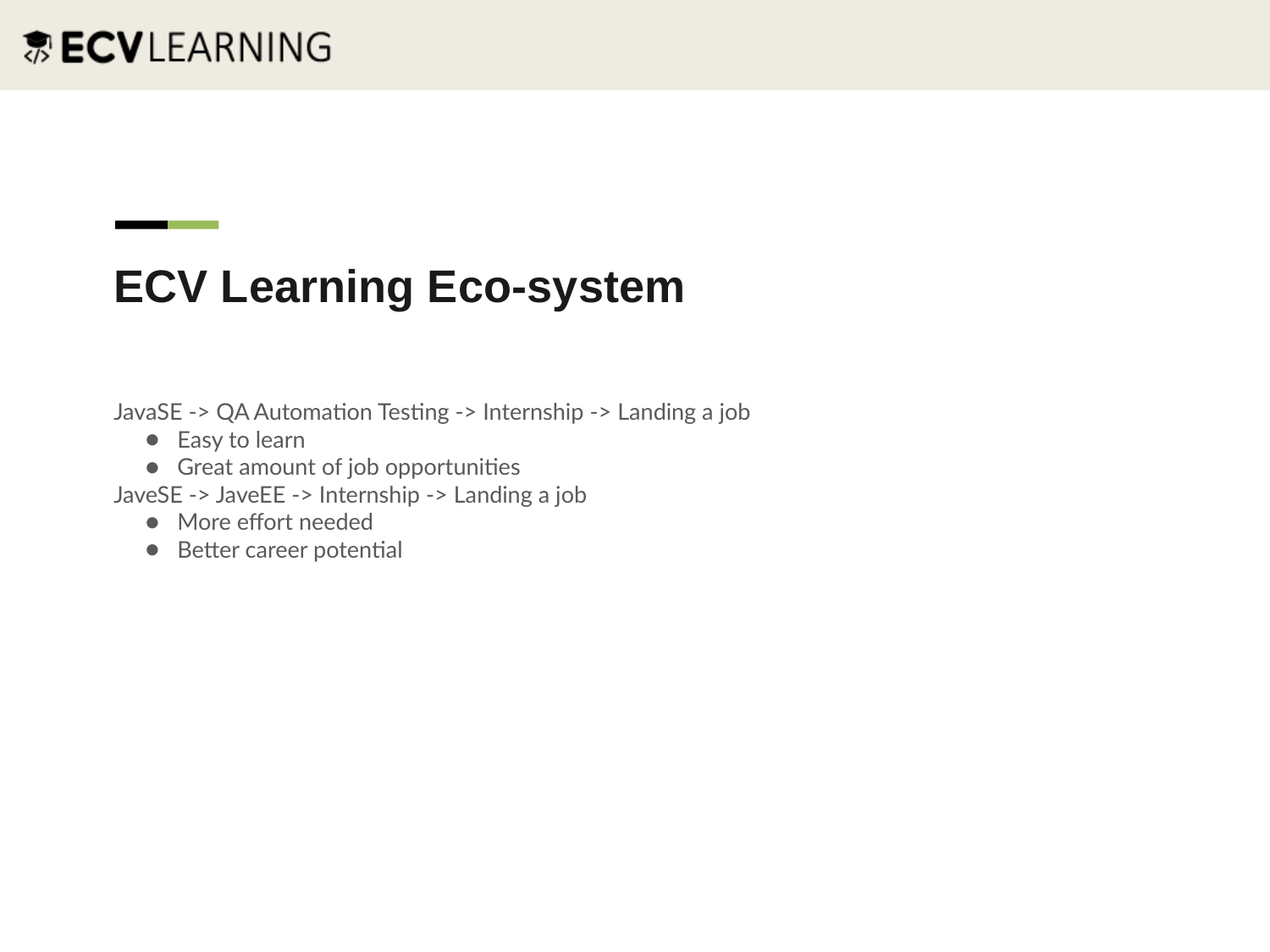

ECV Learning Eco-system
JavaSE -> QA Automation Testing -> Internship -> Landing a job
Easy to learn
Great amount of job opportunities
JaveSE -> JaveEE -> Internship -> Landing a job
More effort needed
Better career potential